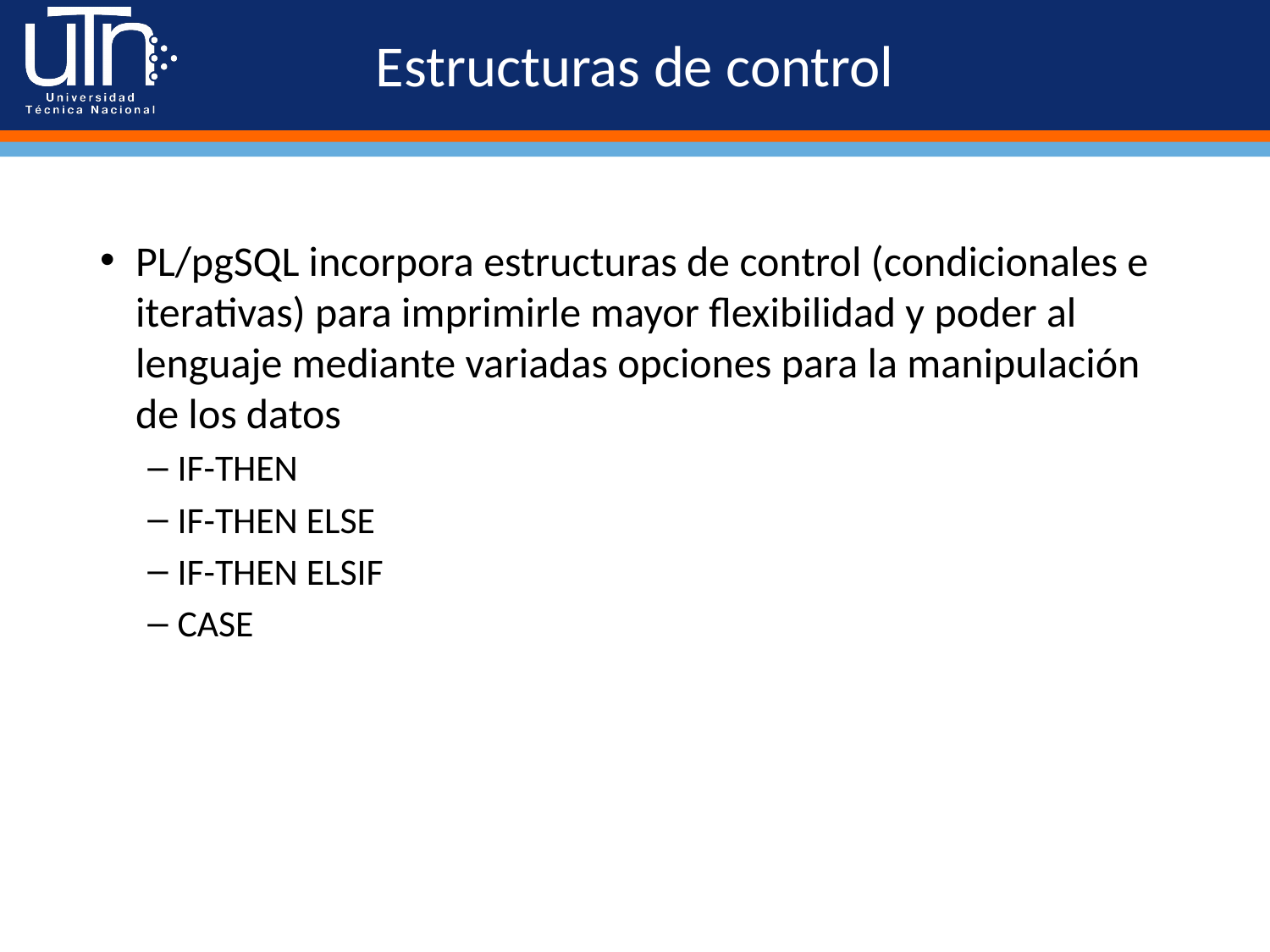

# Estructuras de control

PL/pgSQL incorpora estructuras de control (condicionales e iterativas) para imprimirle mayor flexibilidad y poder al lenguaje mediante variadas opciones para la manipulación de los datos
IF-THEN
IF-THEN ELSE
IF-THEN ELSIF
CASE